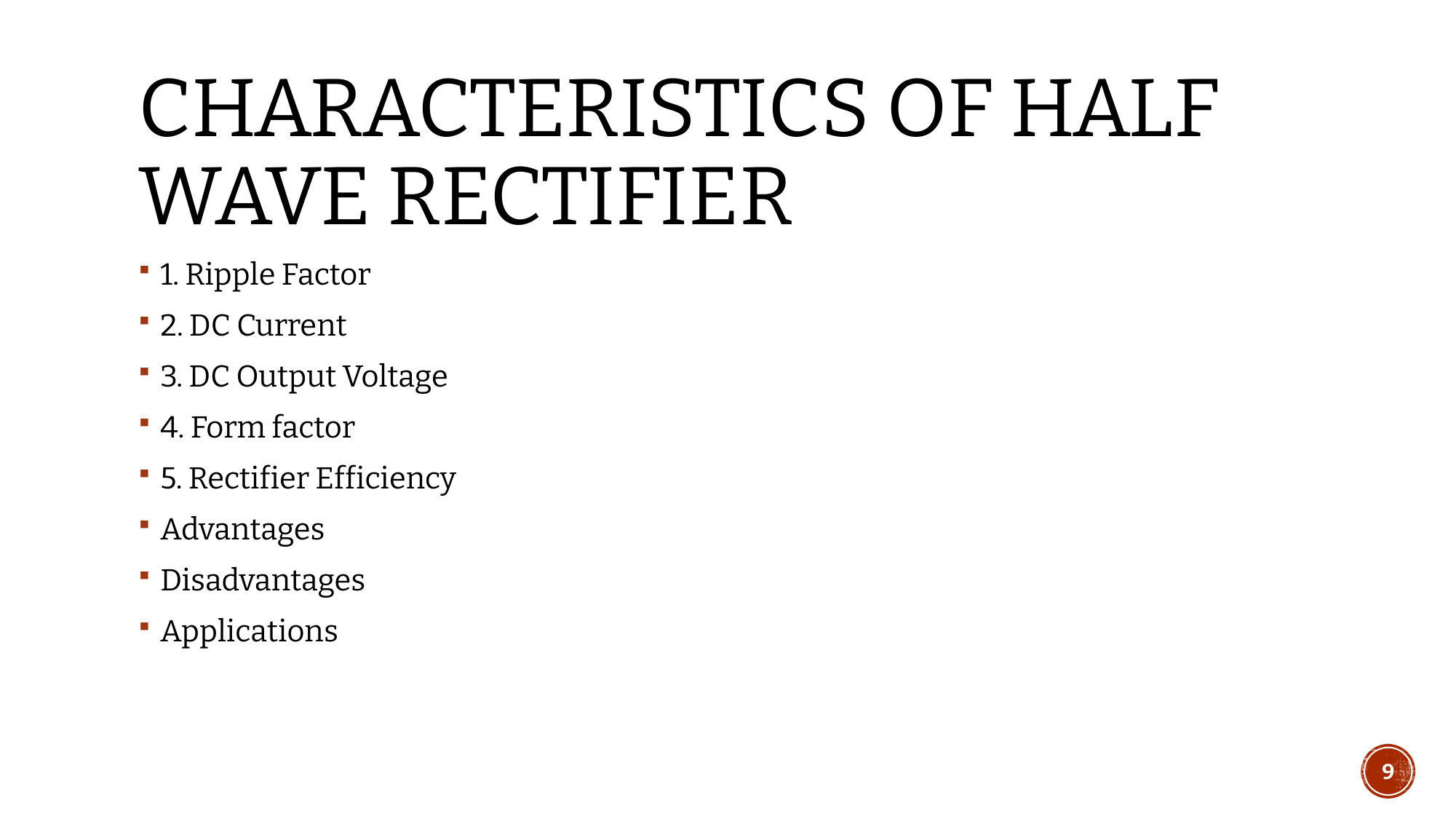

# Characteristics of Half Wave Rectifier
1. Ripple Factor
2. DC Current
3. DC Output Voltage
4. Form factor
5. Rectifier Efficiency
Advantages
Disadvantages
Applications
9